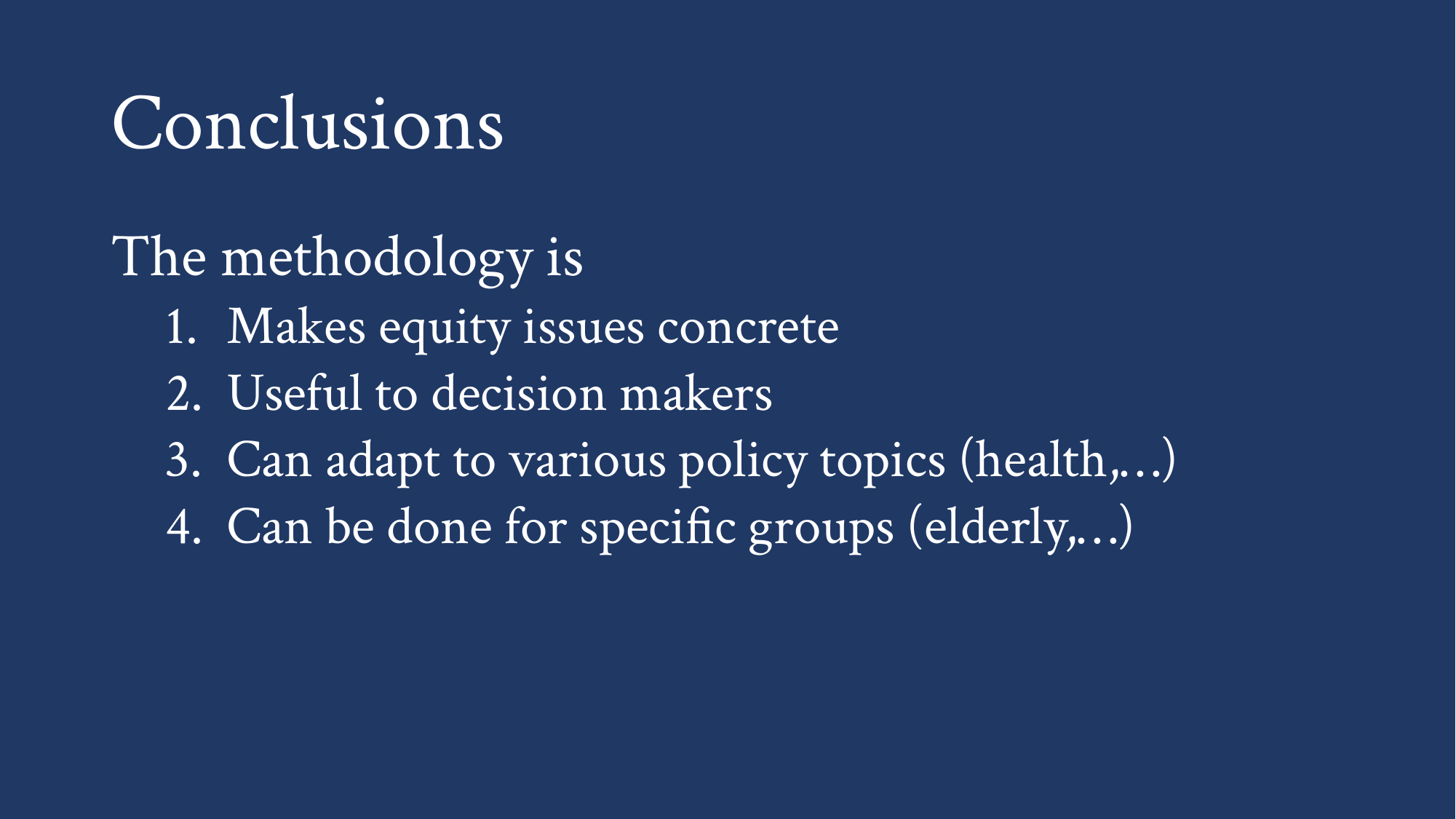

# Conclusions
The methodology is
Makes equity issues concrete
Useful to decision makers
Can adapt to various policy topics (health,…)
Can be done for specific groups (elderly,…)